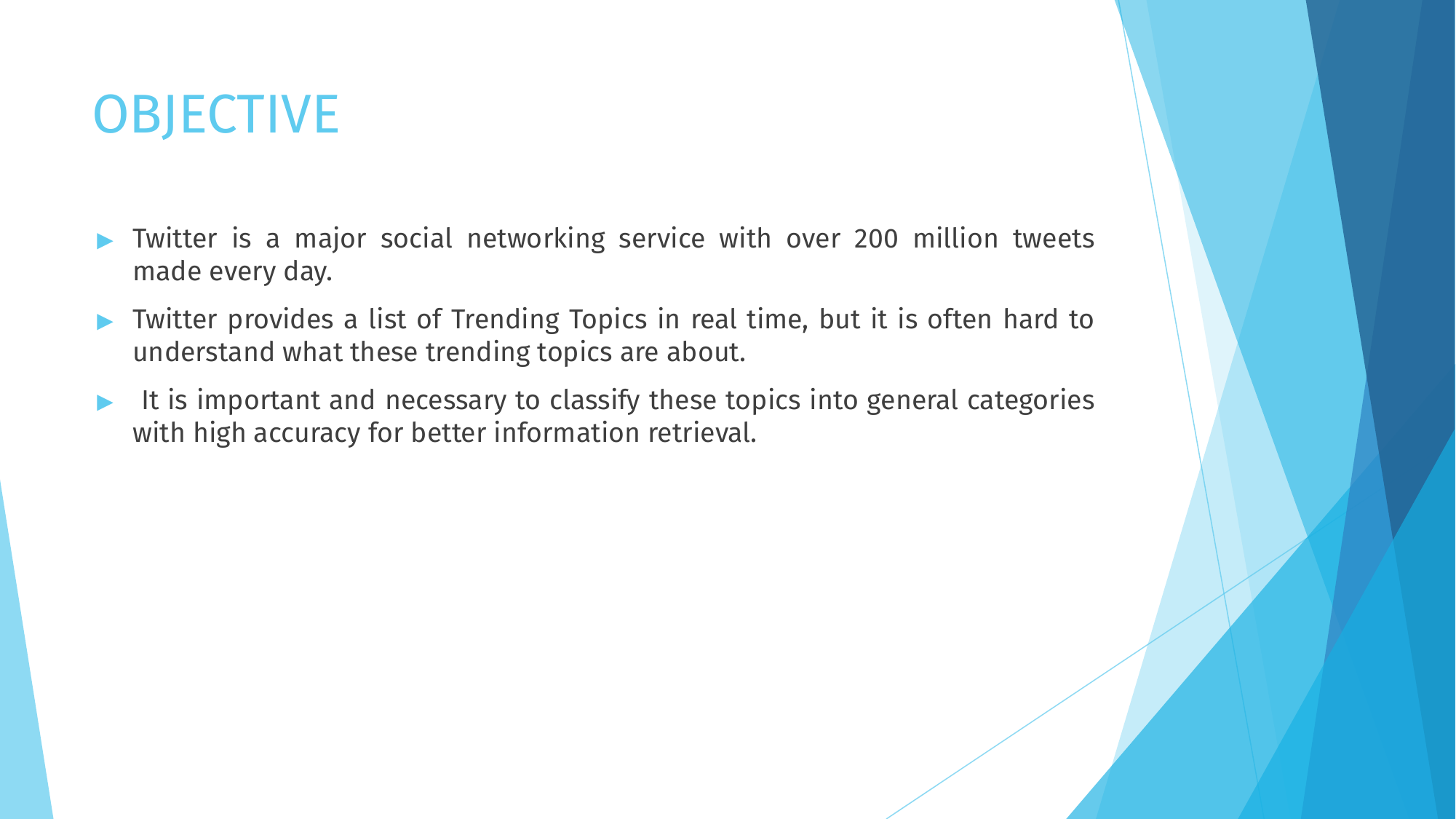

# OBJECTIVE
Twitter is a major social networking service with over 200 million tweets made every day.
Twitter provides a list of Trending Topics in real time, but it is often hard to understand what these trending topics are about.
 It is important and necessary to classify these topics into general categories with high accuracy for better information retrieval.